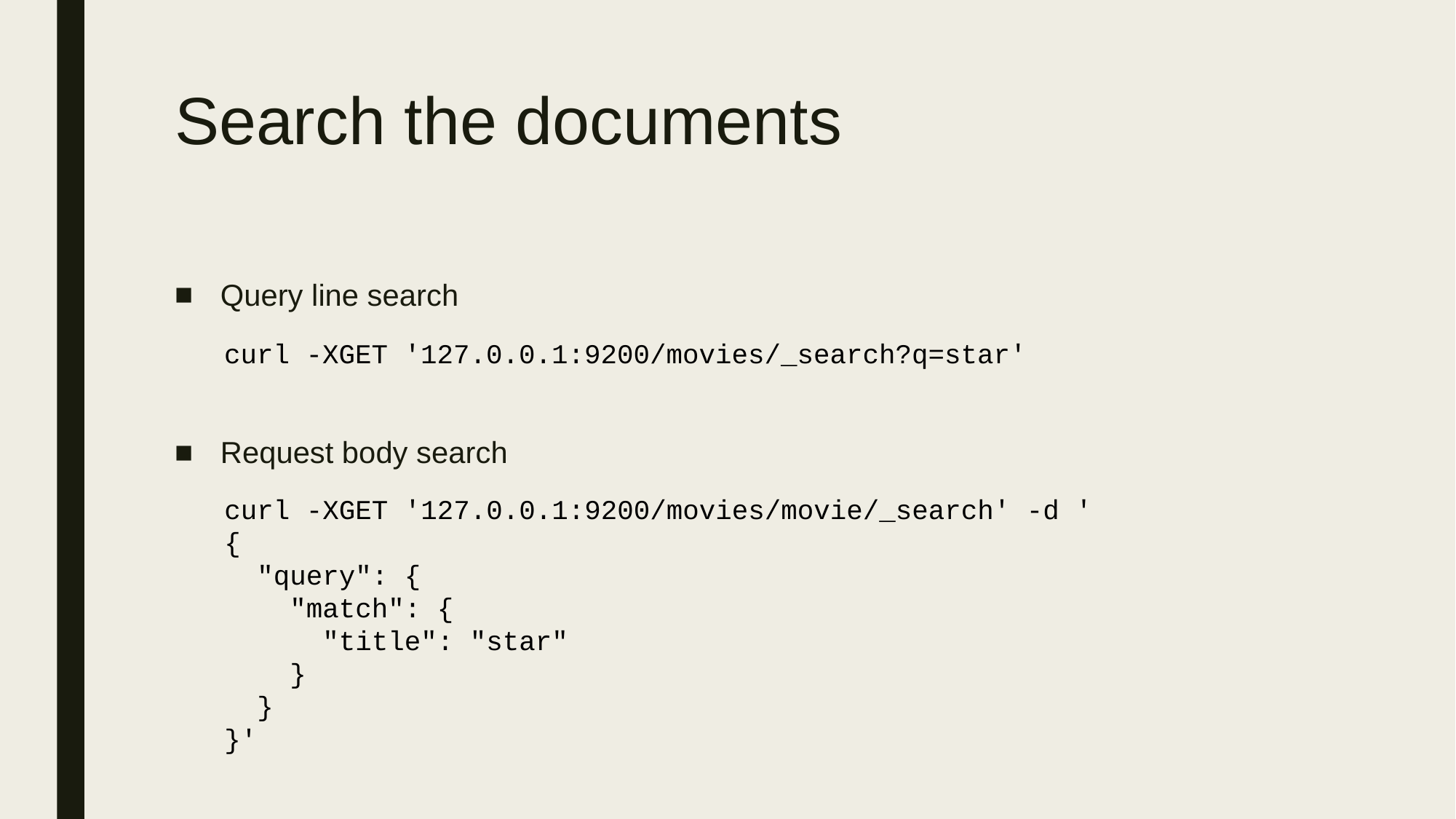

# Search the documents
Query line search

Request body search
curl -XGET '127.0.0.1:9200/movies/_search?q=star'
curl -XGET '127.0.0.1:9200/movies/movie/_search' -d '
{
  "query": {
    "match": {
      "title": "star"
    }
  }
}'